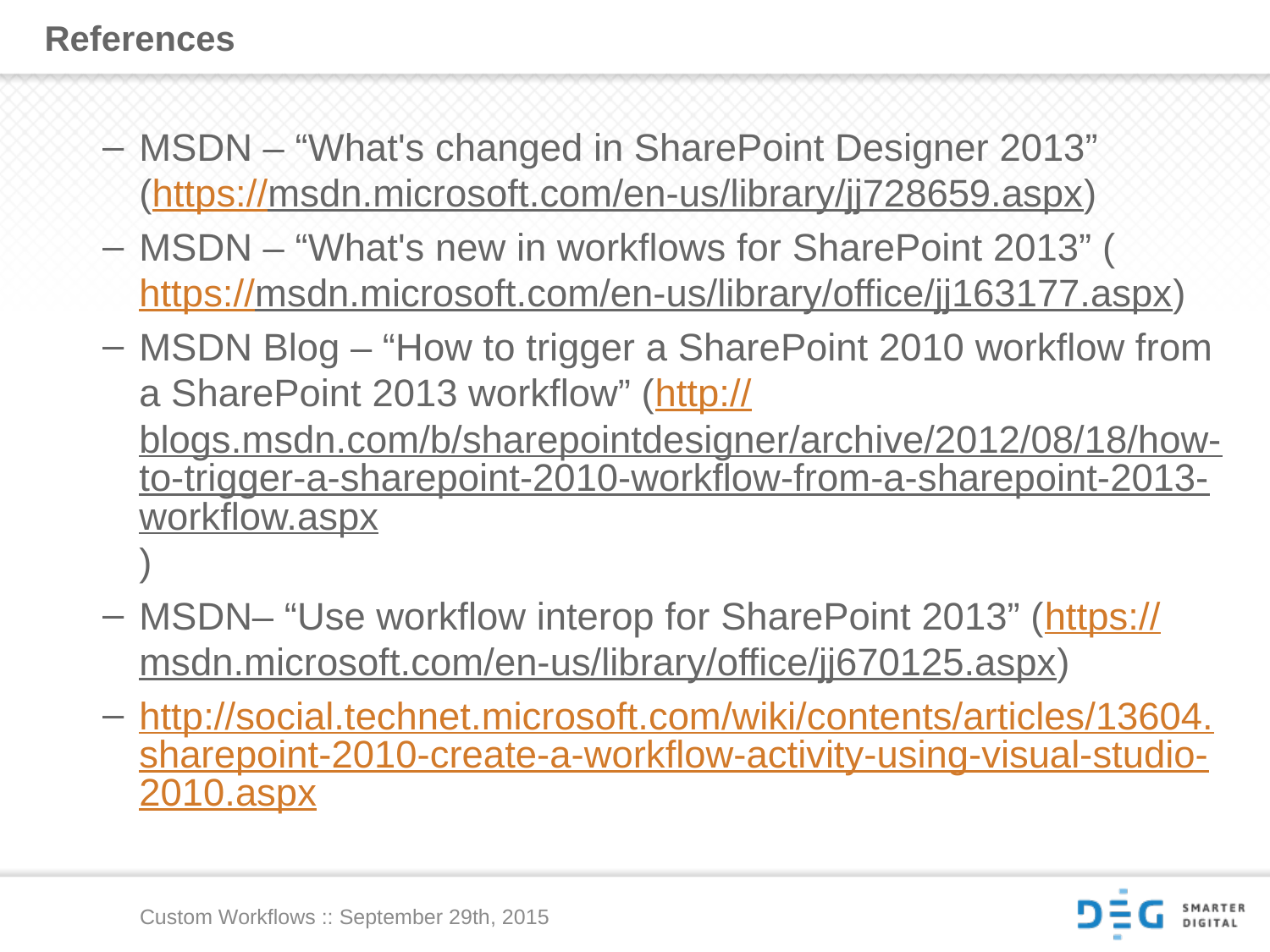

# References
MSDN – “What's changed in SharePoint Designer 2013”
(https://msdn.microsoft.com/en-us/library/jj728659.aspx)
MSDN – “What's new in workflows for SharePoint 2013” (https://msdn.microsoft.com/en-us/library/office/jj163177.aspx)
MSDN Blog – “How to trigger a SharePoint 2010 workflow from a SharePoint 2013 workflow” (http://blogs.msdn.com/b/sharepointdesigner/archive/2012/08/18/how-to-trigger-a-sharepoint-2010-workflow-from-a-sharepoint-2013-workflow.aspx)
MSDN– “Use workflow interop for SharePoint 2013” (https://msdn.microsoft.com/en-us/library/office/jj670125.aspx)
http://social.technet.microsoft.com/wiki/contents/articles/13604.sharepoint-2010-create-a-workflow-activity-using-visual-studio-2010.aspx

Custom Workflows :: September 29th, 2015